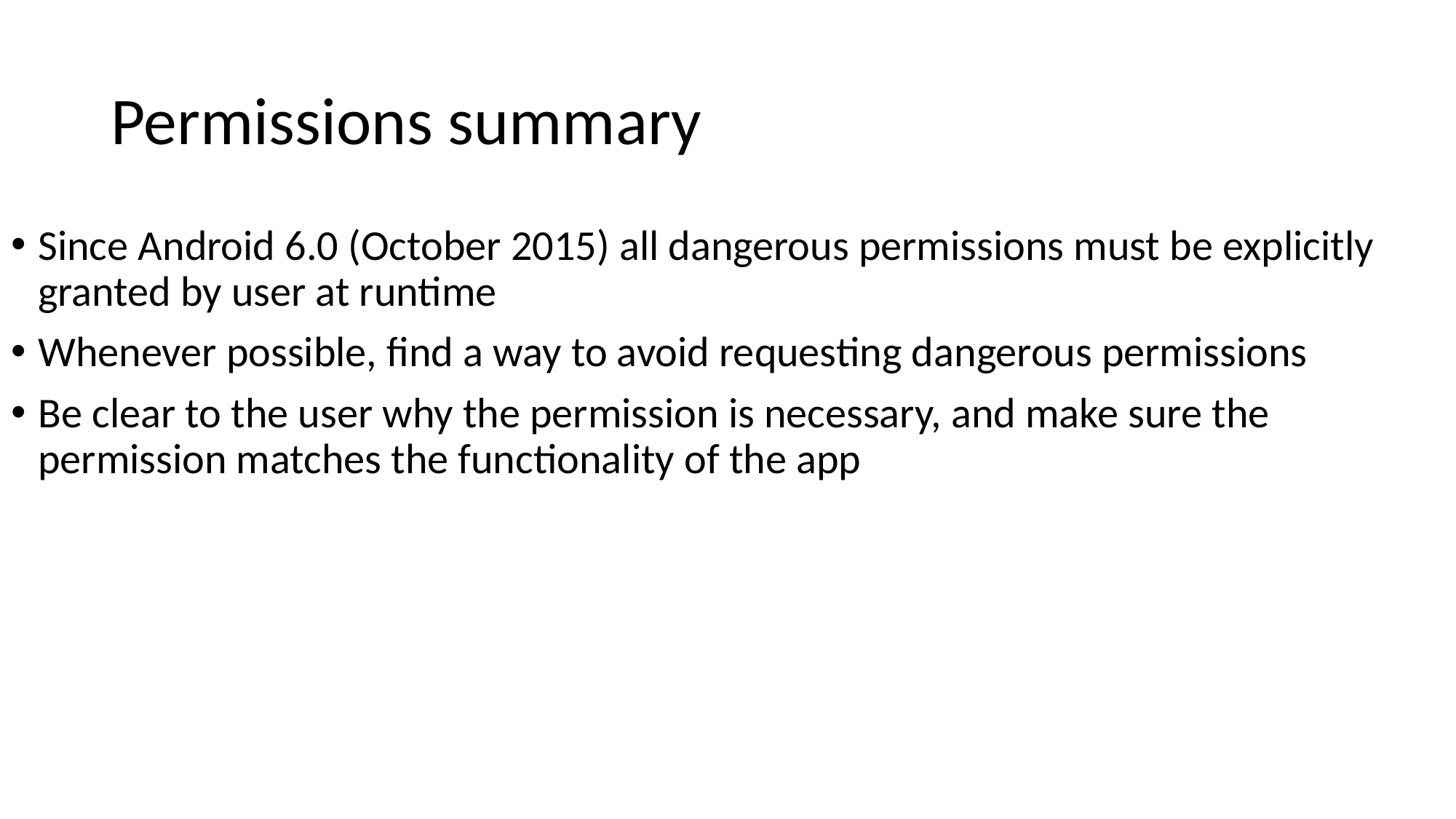

# Permissions summary
Since Android 6.0 (October 2015) all dangerous permissions must be explicitly granted by user at runtime
Whenever possible, find a way to avoid requesting dangerous permissions
Be clear to the user why the permission is necessary, and make sure the permission matches the functionality of the app